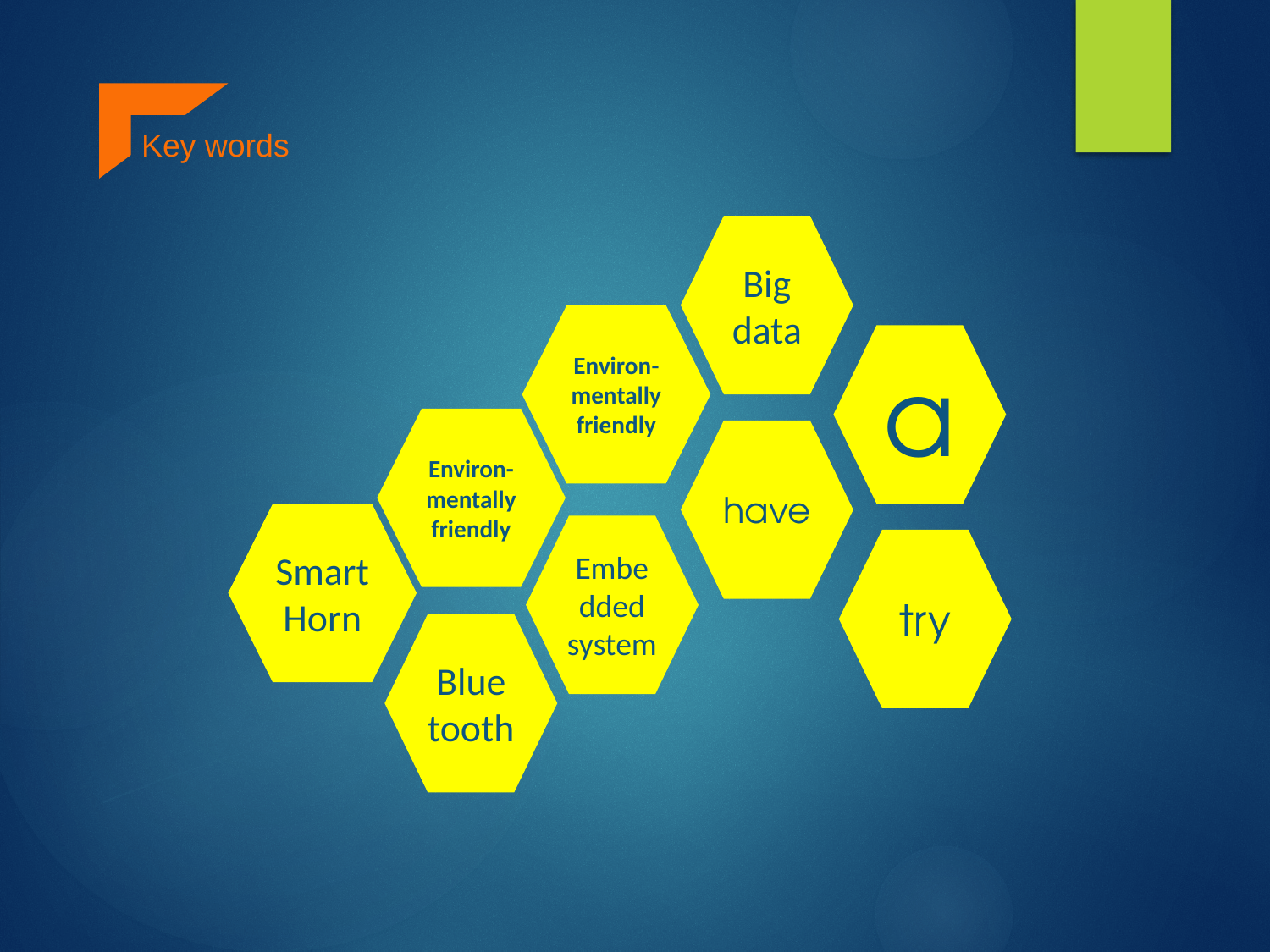

Key words
Big data
Environ-mentally friendly
a
Environ-mentally friendly
have
Smart Horn
Embedded system
try
Blue
tooth